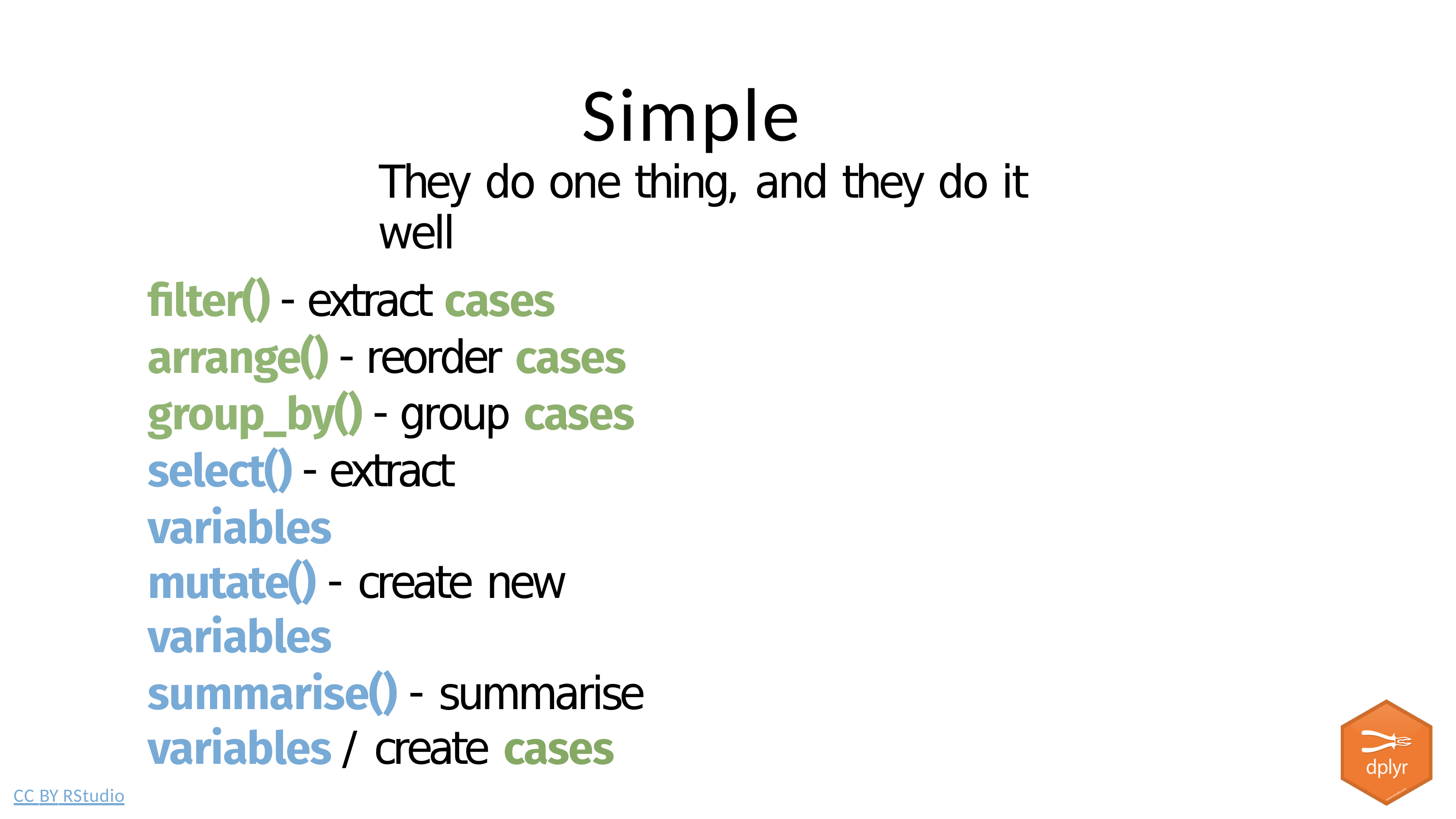

# Simple
They do one thing, and they do it well
filter() - extract cases  arrange() - reorder cases  group_by() - group cases  select() - extract variables
mutate() - create new variables
summarise() - summarise variables / create cases

CC BY RStudio